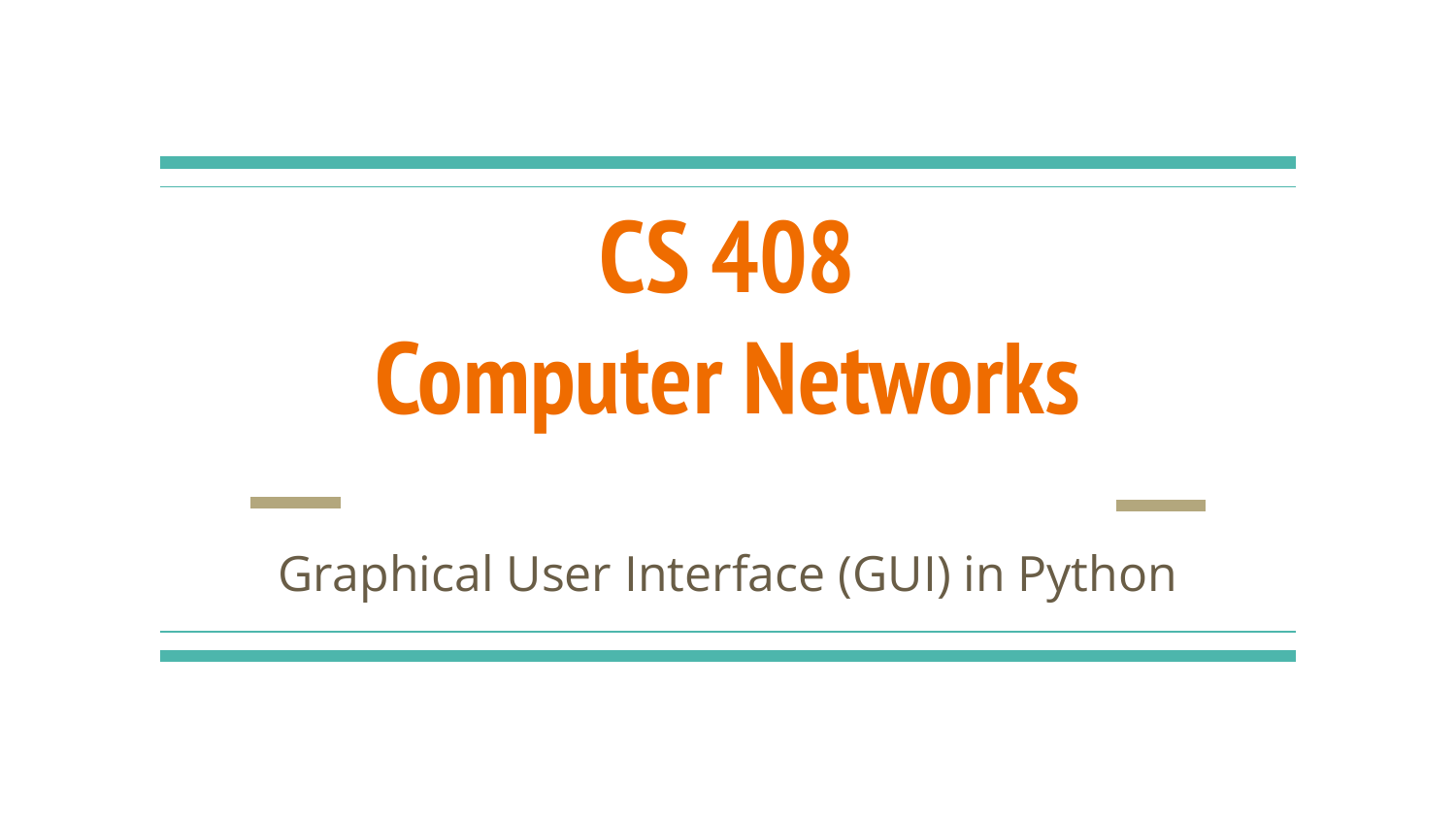

# CS 408
Computer Networks
Graphical User Interface (GUI) in Python